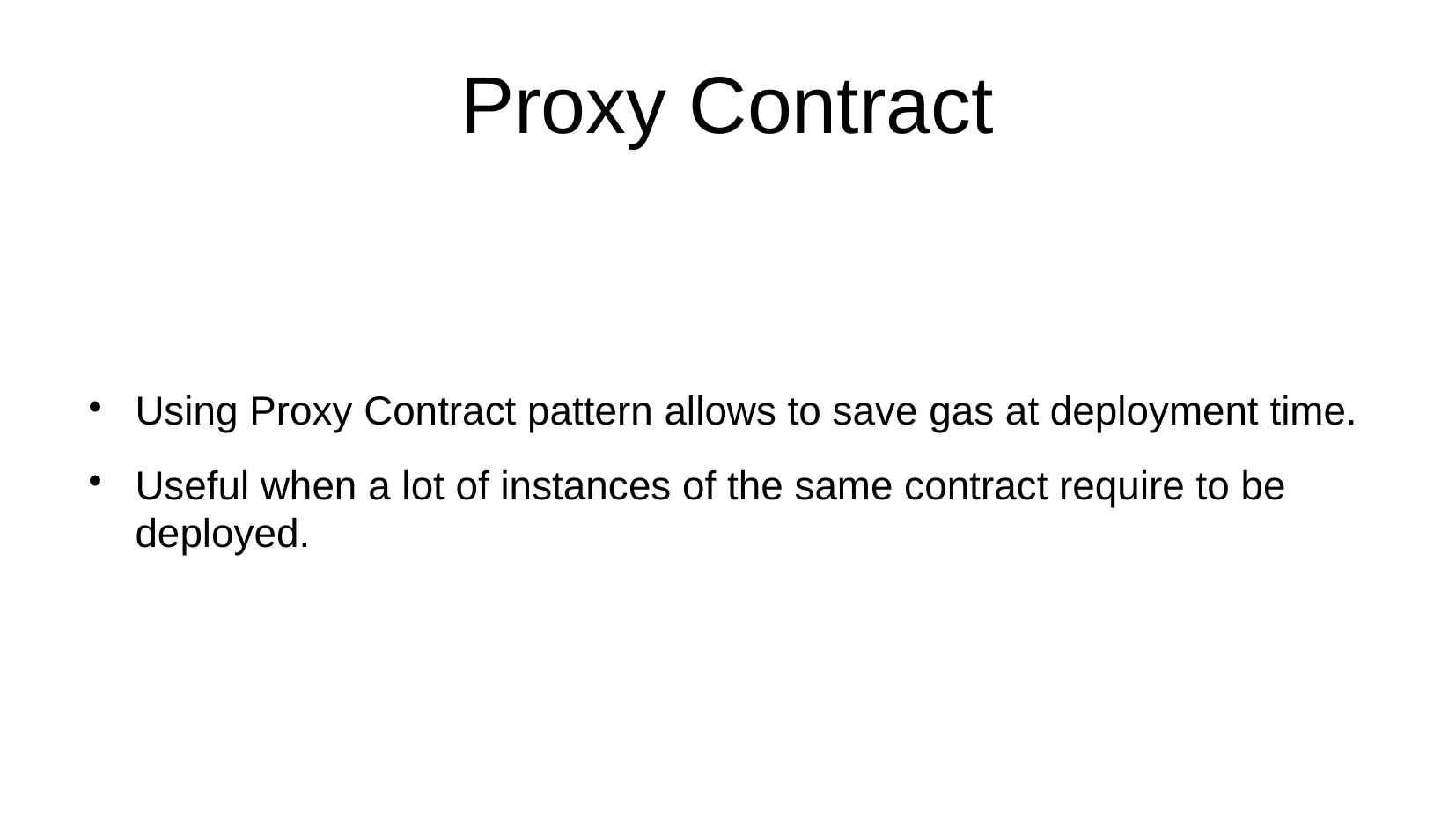

Proxy Contract

Using Proxy Contract pattern allows to save gas at deployment time.
Useful when a lot of instances of the same contract require to be deployed.